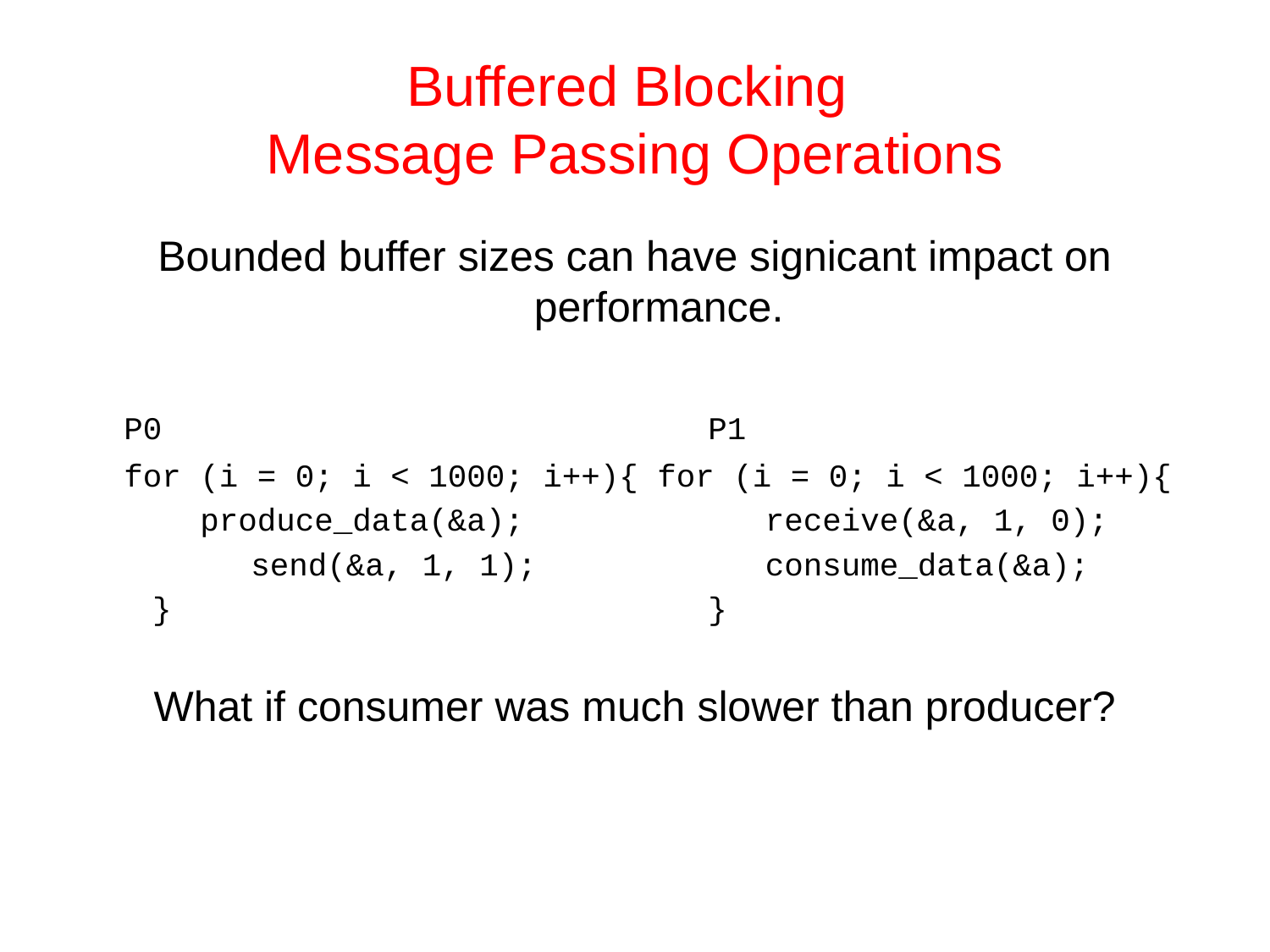

# Buffered Blocking Message Passing Operations
Bounded buffer sizes can have signicant impact on performance.

	P0 				    P1
	for (i = 0; i < 1000; i++){ for (i = 0; i < 1000; i++){
	    produce_data(&a); 	       receive(&a, 1, 0);
		send(&a, 1, 1); 	       consume_data(&a);
    } 				    }

What if consumer was much slower than producer?